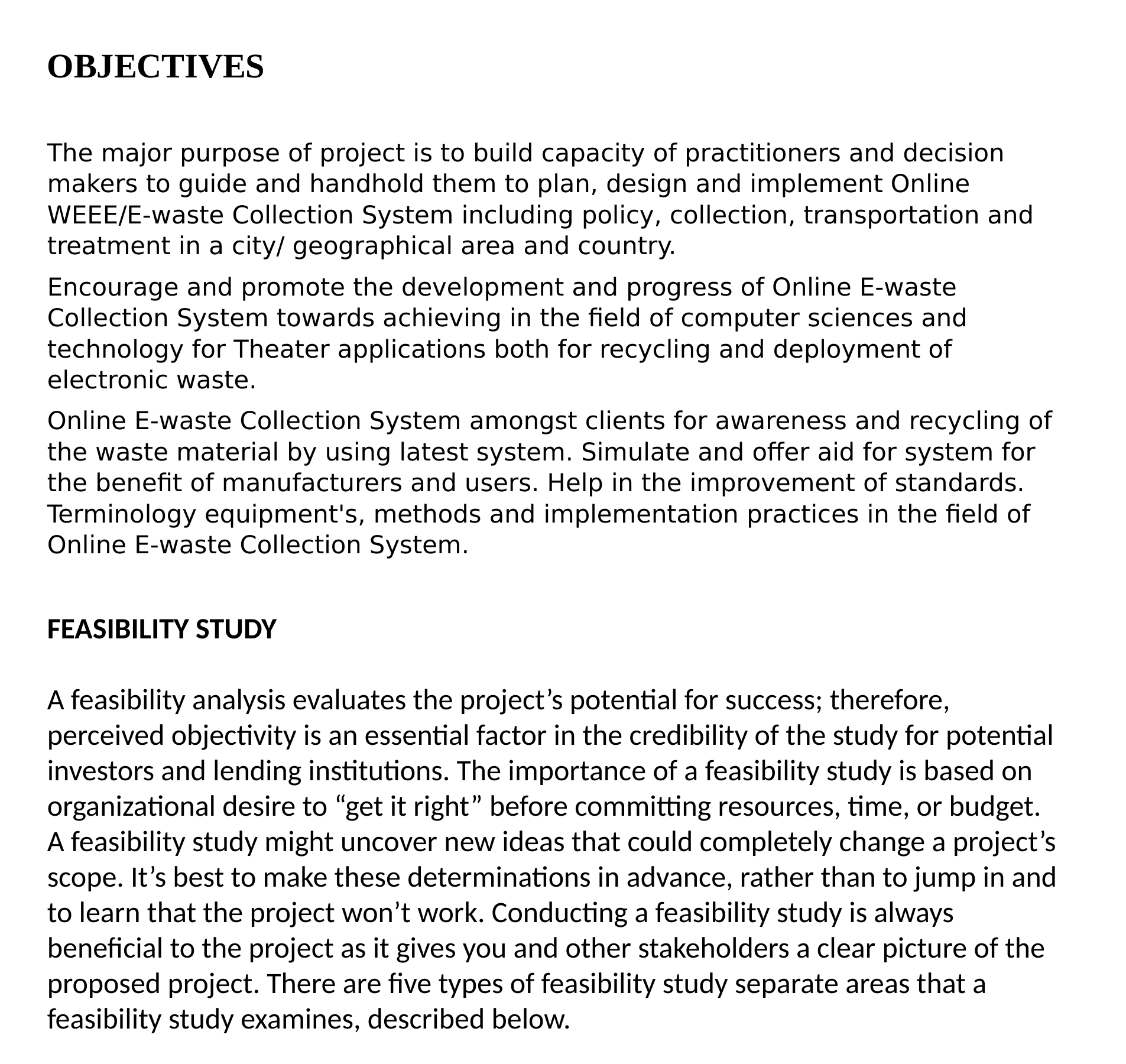

OBJECTIVES

The major purpose of project is to build capacity of practitioners and decision makers to guide and handhold them to plan, design and implement Online WEEE/E-waste Collection System including policy, collection, transportation and treatment in a city/ geographical area and country.
Encourage and promote the development and progress of Online E-waste Collection System towards achieving in the field of computer sciences and technology for Theater applications both for recycling and deployment of electronic waste.
Online E-waste Collection System amongst clients for awareness and recycling of the waste material by using latest system. Simulate and offer aid for system for the benefit of manufacturers and users. Help in the improvement of standards. Terminology equipment's, methods and implementation practices in the field of Online E-waste Collection System.

FEASIBILITY STUDY

A feasibility analysis evaluates the project’s potential for success; therefore, perceived objectivity is an essential factor in the credibility of the study for potential investors and lending institutions. The importance of a feasibility study is based on organizational desire to “get it right” before committing resources, time, or budget. A feasibility study might uncover new ideas that could completely change a project’s scope. It’s best to make these determinations in advance, rather than to jump in and to learn that the project won’t work. Conducting a feasibility study is always beneficial to the project as it gives you and other stakeholders a clear picture of the proposed project. There are five types of feasibility study separate areas that a feasibility study examines, described below.